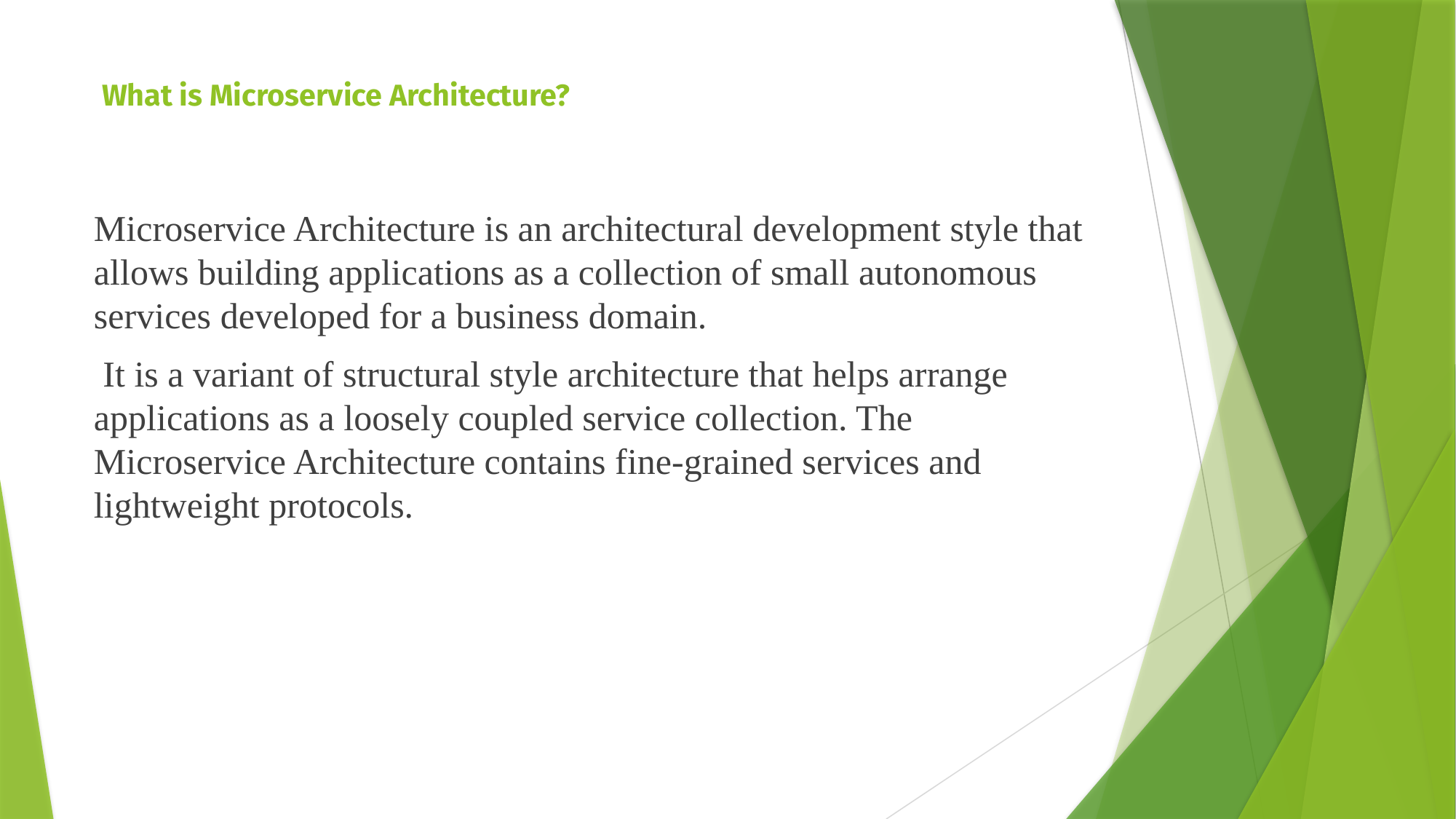

# What is Microservice Architecture?
Microservice Architecture is an architectural development style that allows building applications as a collection of small autonomous services developed for a business domain.
 It is a variant of structural style architecture that helps arrange applications as a loosely coupled service collection. The Microservice Architecture contains fine-grained services and lightweight protocols.